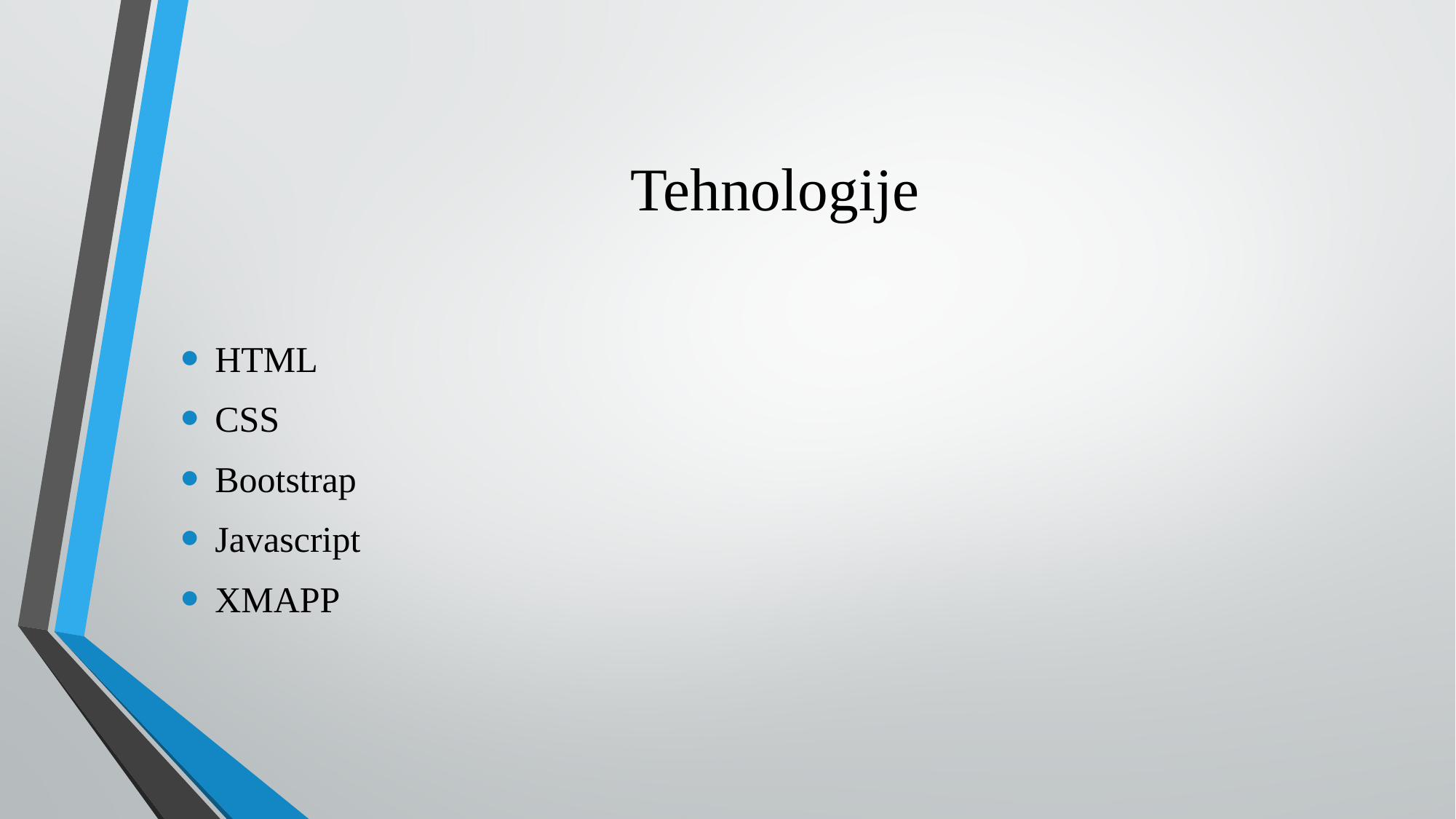

# Tehnologije
HTML
CSS
Bootstrap
Javascript
XMAPP